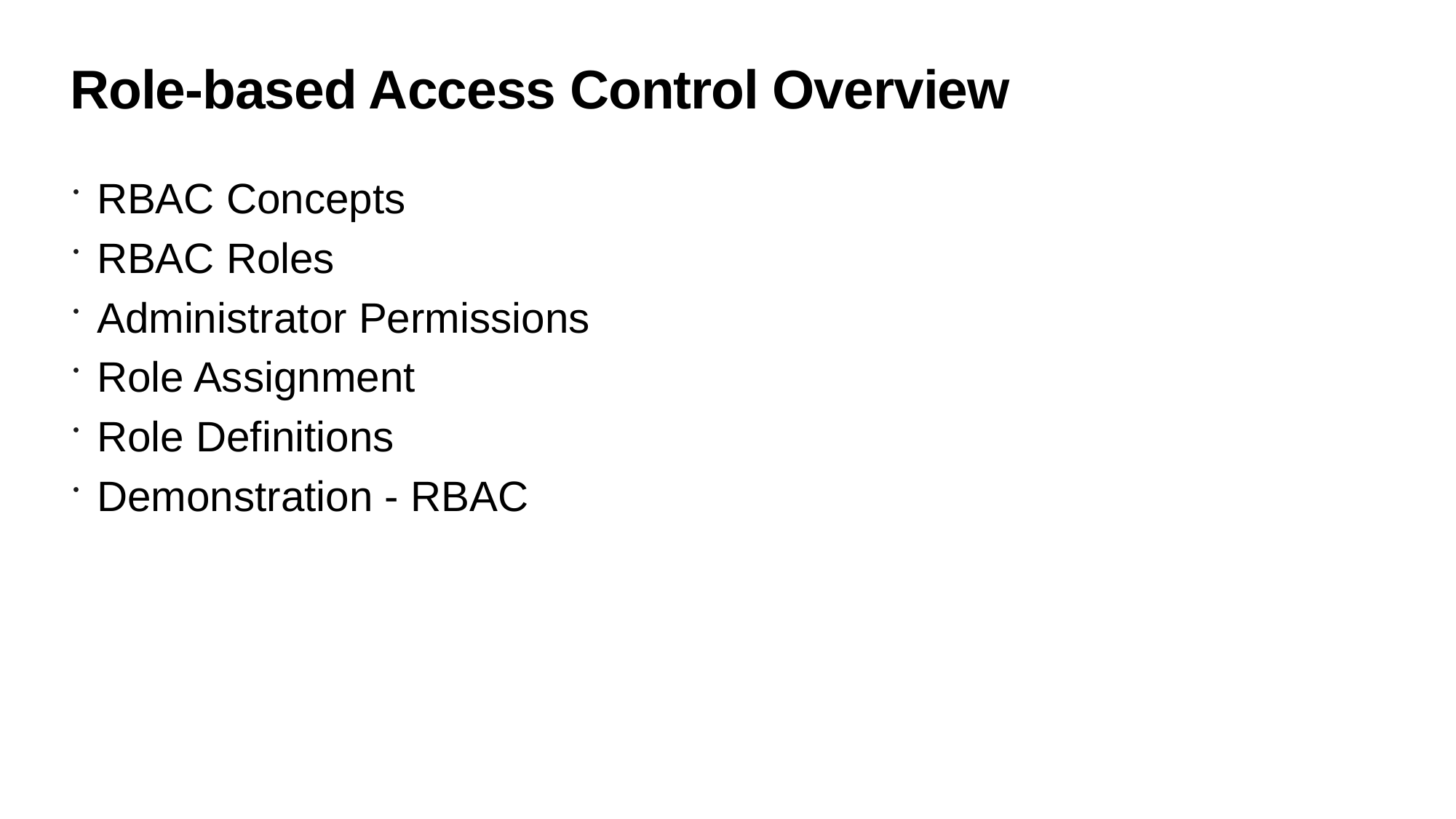

# Role-based Access Control Overview
RBAC Concepts
RBAC Roles
Administrator Permissions
Role Assignment
Role Definitions
Demonstration - RBAC